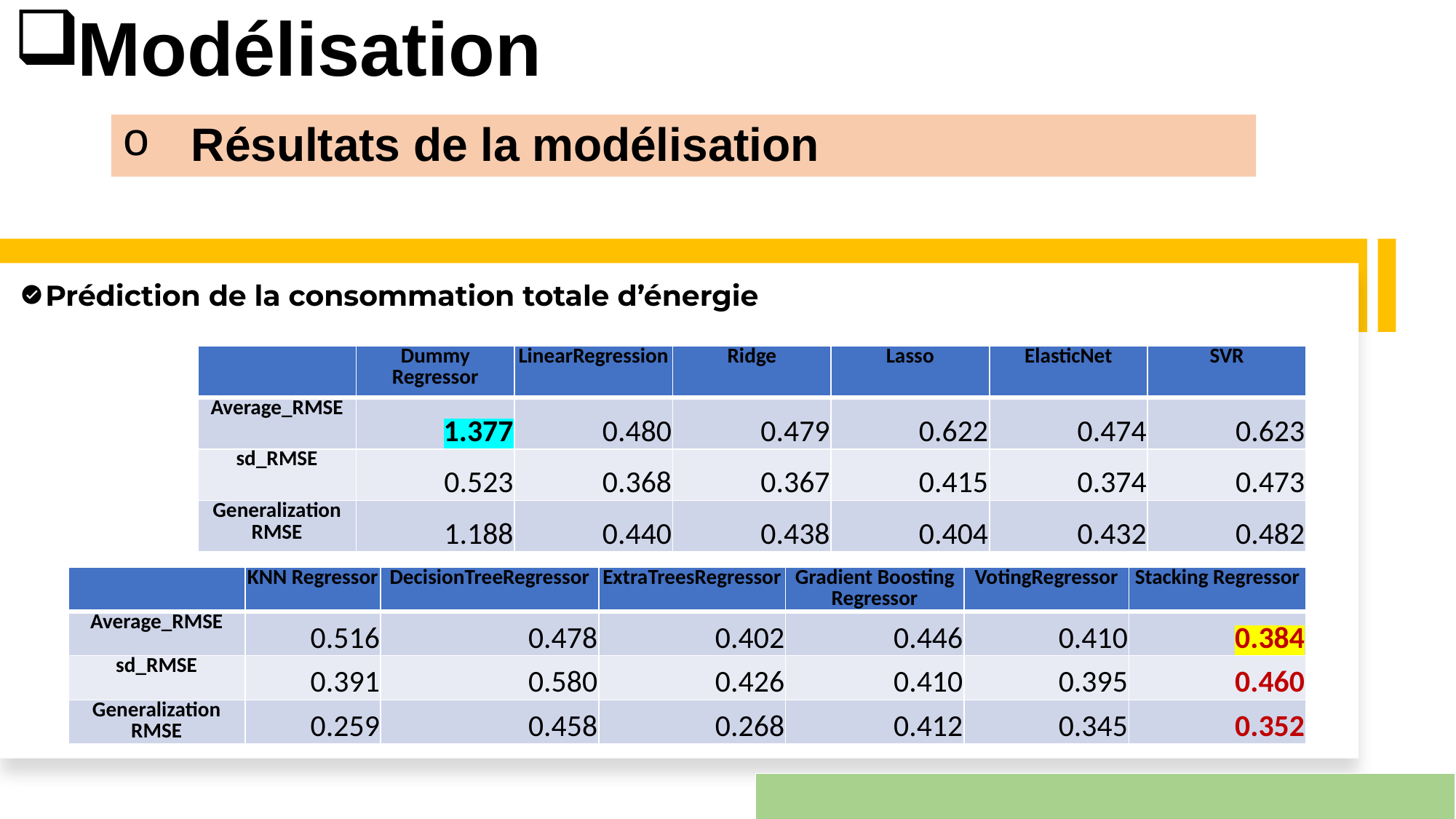

# Modélisation
Résultats de la modélisation

Prédiction de la consommation totale d’énergie
|  | Dummy Regressor | LinearRegression | Ridge | Lasso | ElasticNet | SVR |
| --- | --- | --- | --- | --- | --- | --- |
| Average\_RMSE | 1.377 | 0.480 | 0.479 | 0.622 | 0.474 | 0.623 |
| sd\_RMSE | 0.523 | 0.368 | 0.367 | 0.415 | 0.374 | 0.473 |
| Generalization RMSE | 1.188 | 0.440 | 0.438 | 0.404 | 0.432 | 0.482 |
|  | KNN Regressor | DecisionTreeRegressor | ExtraTreesRegressor | Gradient Boosting Regressor | VotingRegressor | Stacking Regressor |
| --- | --- | --- | --- | --- | --- | --- |
| Average\_RMSE | 0.516 | 0.478 | 0.402 | 0.446 | 0.410 | 0.384 |
| sd\_RMSE | 0.391 | 0.580 | 0.426 | 0.410 | 0.395 | 0.460 |
| Generalization RMSE | 0.259 | 0.458 | 0.268 | 0.412 | 0.345 | 0.352 |